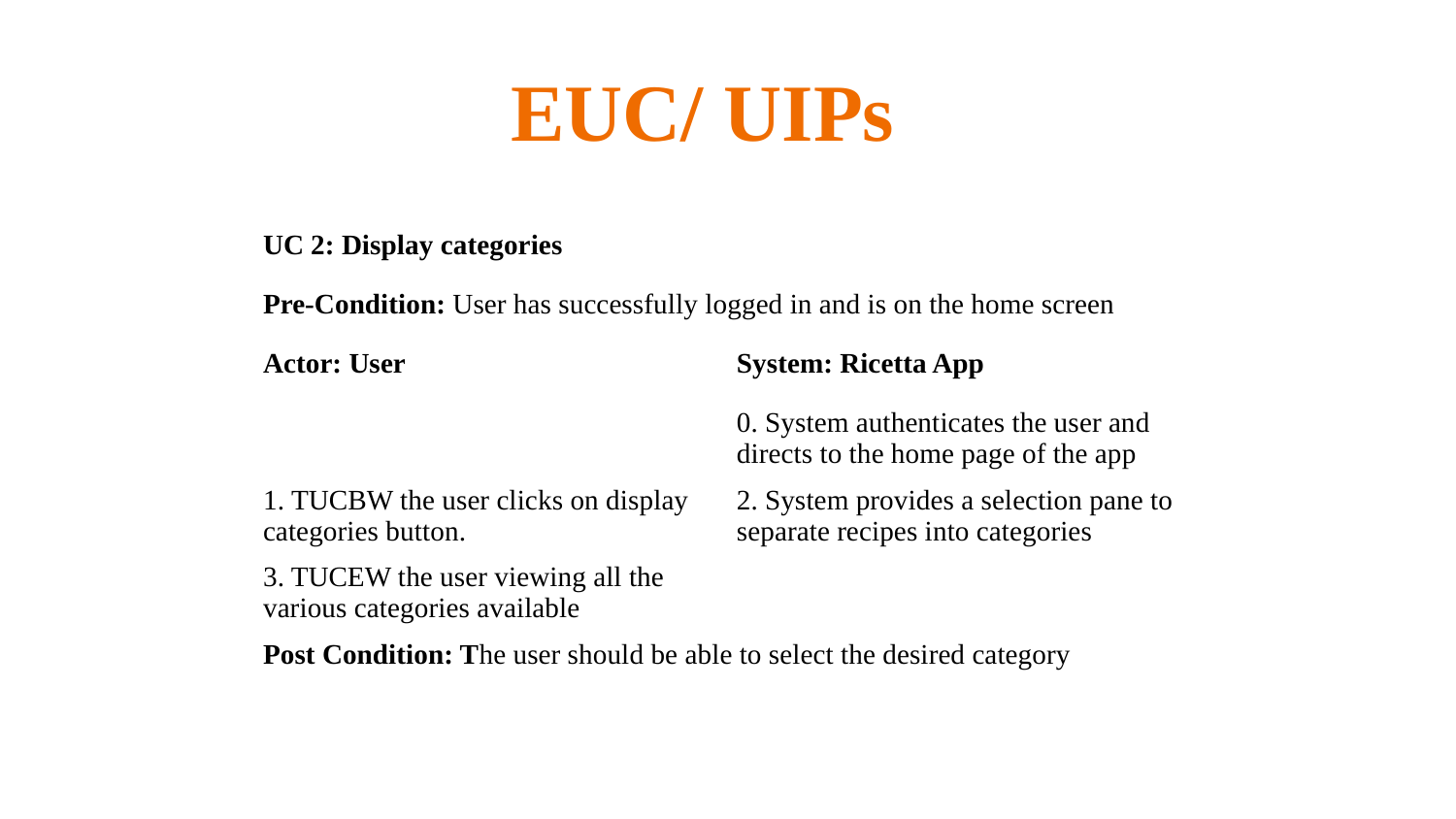

# EUC/ UIPs
| UC 2: Display categories |  |
| --- | --- |
| Pre-Condition: User has successfully logged in and is on the home screen |  |
| Actor: User | System: Ricetta App |
|  | 0. System authenticates the user and directs to the home page of the app |
| 1. TUCBW the user clicks on display categories button. | 2. System provides a selection pane to separate recipes into categories |
| 3. TUCEW the user viewing all the various categories available |  |
| Post Condition: The user should be able to select the desired category |  |